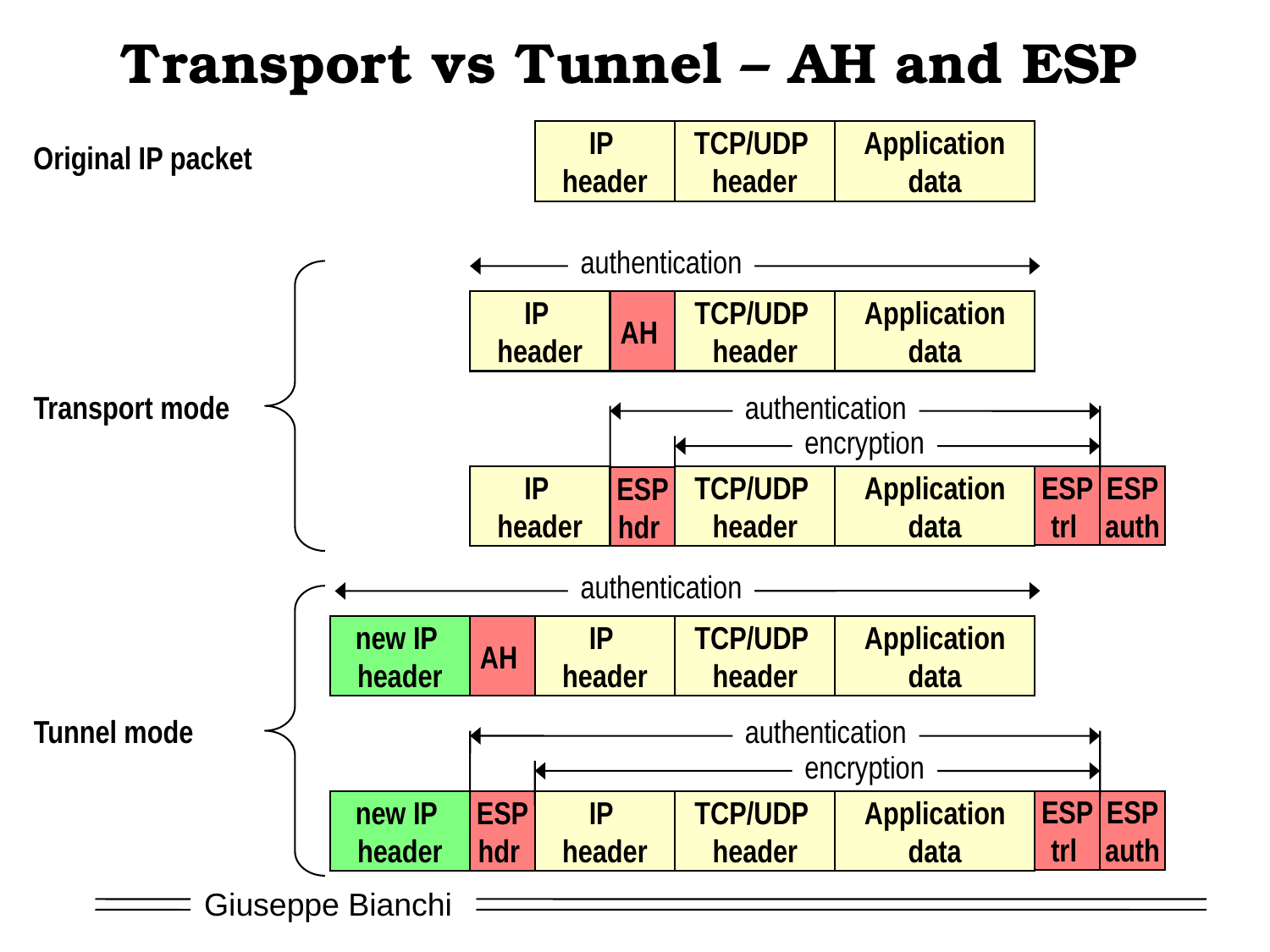

# Transport vs Tunnel – AH and ESP
IP
header
TCP/UDP
header
Application
data
Original IP packet
authentication

IP
header
AH
TCP/UDP
header
Application
data
Transport mode
authentication

encryption

IP
header
TCP/UDP
header
Application
data
ESP
trl
ESP
auth
ESP
hdr
authentication

new IP
header
AH
IP
header
TCP/UDP
header
Application
data
Tunnel mode
authentication

encryption

new IP
header
ESP
hdr
IP
header
TCP/UDP
header
Application
data
ESP
trl
ESP
auth